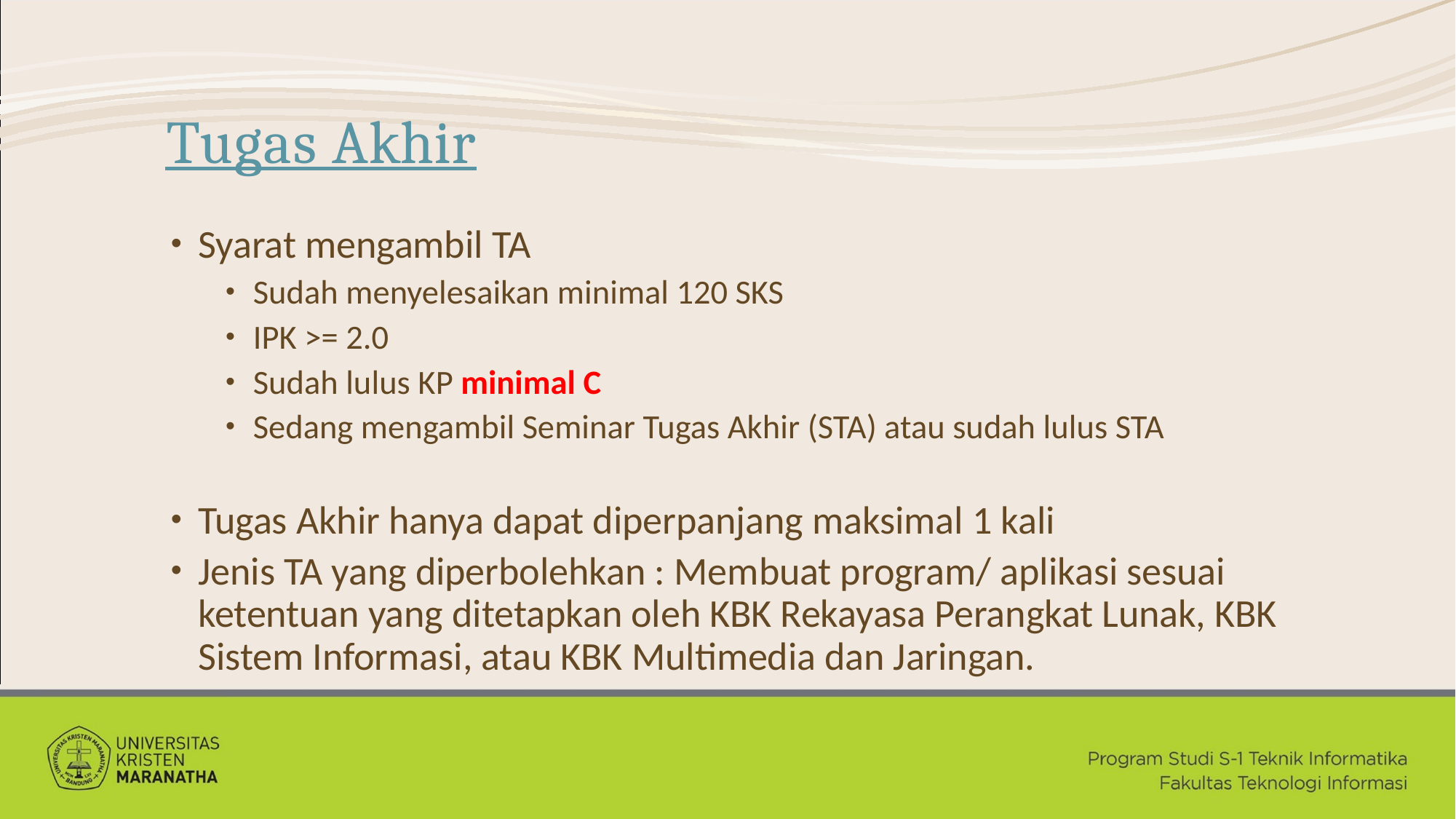

# Tugas Akhir
Syarat mengambil TA
Sudah menyelesaikan minimal 120 SKS
IPK >= 2.0
Sudah lulus KP minimal C
Sedang mengambil Seminar Tugas Akhir (STA) atau sudah lulus STA

Tugas Akhir hanya dapat diperpanjang maksimal 1 kali
Jenis TA yang diperbolehkan : Membuat program/ aplikasi sesuai ketentuan yang ditetapkan oleh KBK Rekayasa Perangkat Lunak, KBK Sistem Informasi, atau KBK Multimedia dan Jaringan.